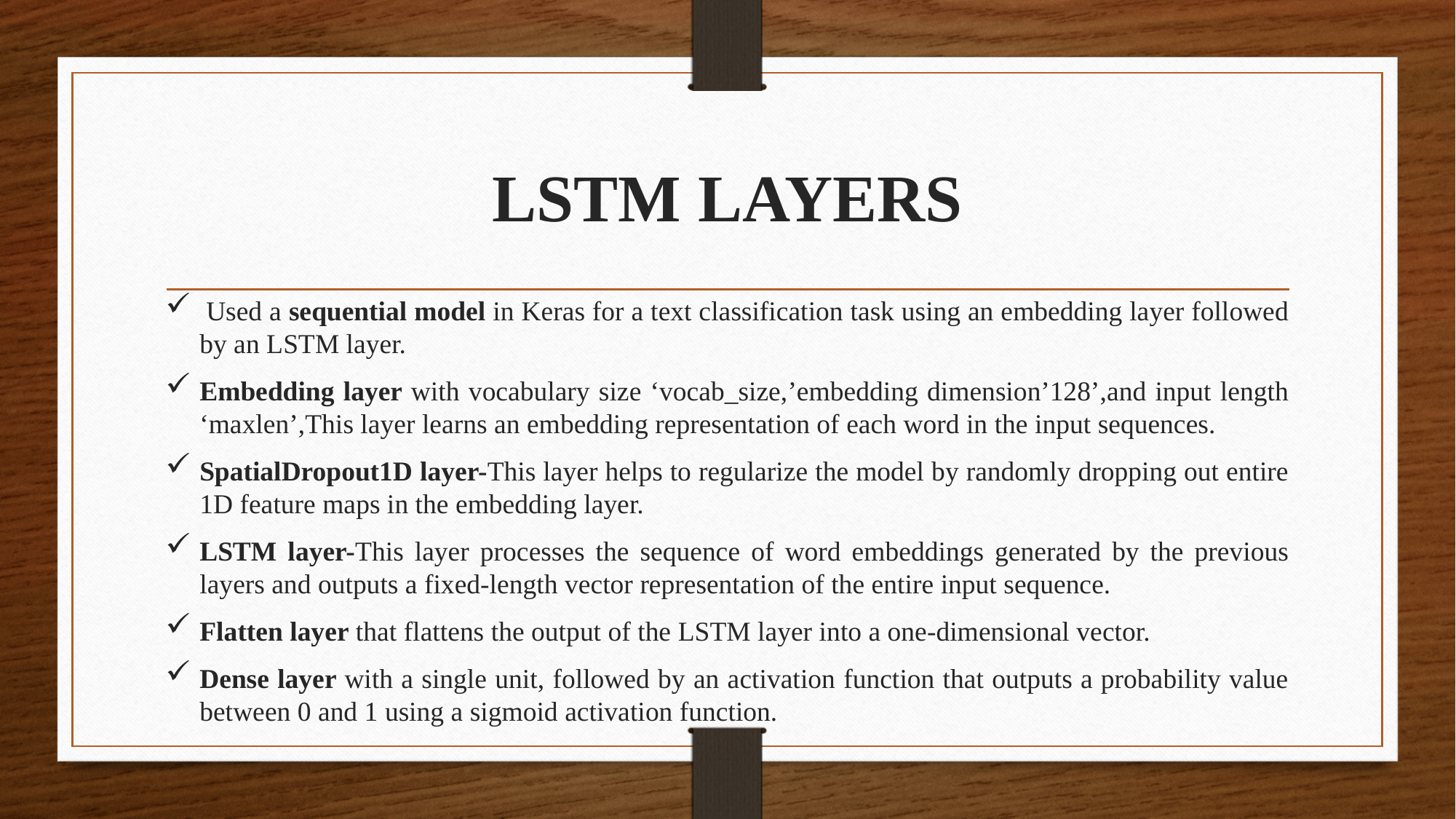

# LSTM LAYERS
 Used a sequential model in Keras for a text classification task using an embedding layer followed by an LSTM layer.
Embedding layer with vocabulary size ‘vocab_size,’embedding dimension’128’,and input length ‘maxlen’,This layer learns an embedding representation of each word in the input sequences.
SpatialDropout1D layer-This layer helps to regularize the model by randomly dropping out entire 1D feature maps in the embedding layer.
LSTM layer-This layer processes the sequence of word embeddings generated by the previous layers and outputs a fixed-length vector representation of the entire input sequence.
Flatten layer that flattens the output of the LSTM layer into a one-dimensional vector.
Dense layer with a single unit, followed by an activation function that outputs a probability value between 0 and 1 using a sigmoid activation function.